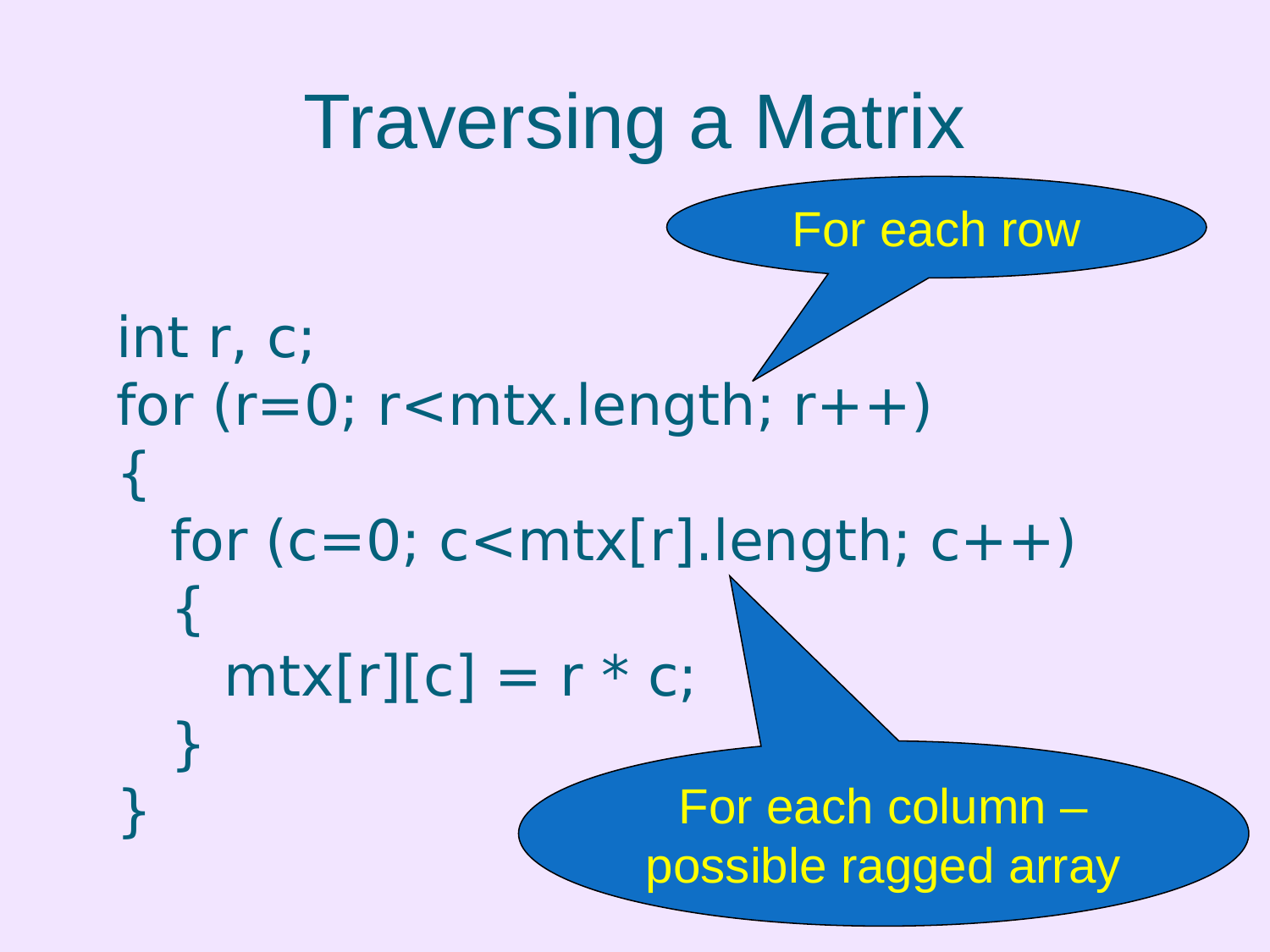

# Traversing a Matrix
For each row
int r, c;
for (r=0; r<mtx.length; r++)
{
   for (c=0; c<mtx[r].length; c++)
   {
      mtx[r][c] = r * c;
   }
}
For each column – possible ragged array